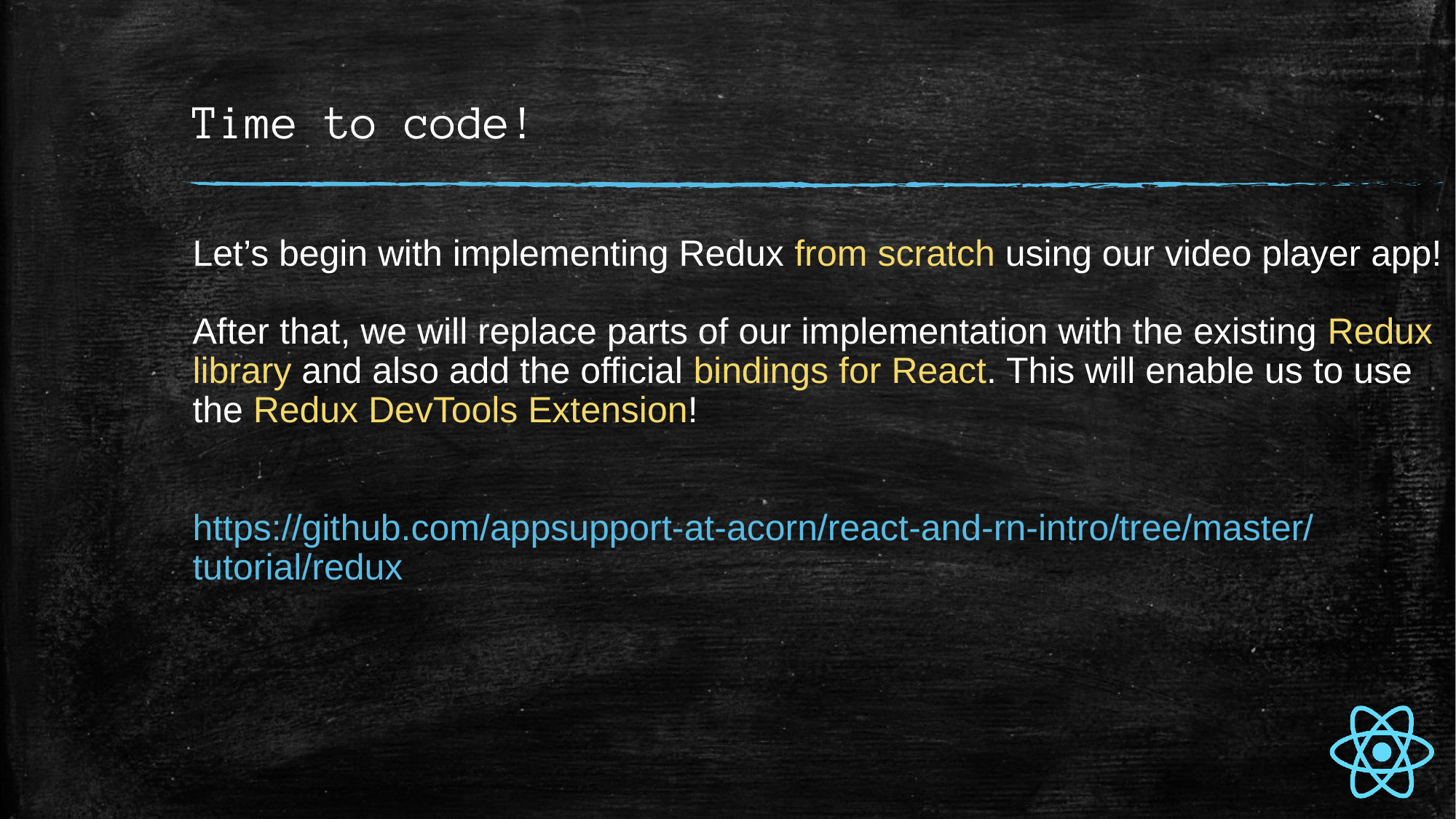

# Time to code!
Let’s begin with implementing Redux from scratch using our video player app!

After that, we will replace parts of our implementation with the existing Redux library and also add the official bindings for React. This will enable us to use the Redux DevTools Extension!

https://github.com/appsupport-at-acorn/react-and-rn-intro/tree/master/tutorial/redux